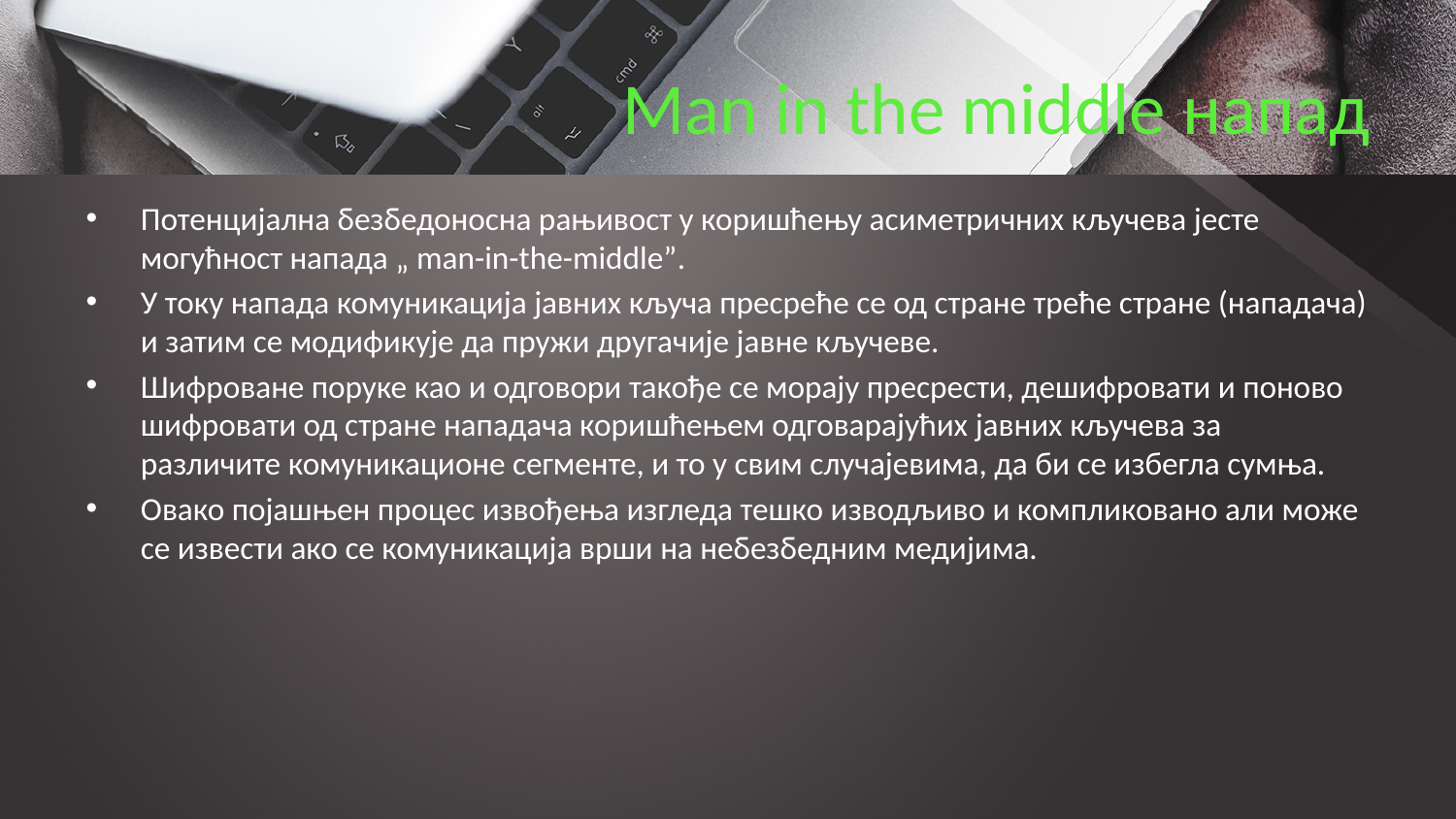

# Маn in the middle напад
Потенцијална безбедоносна рањивост у коришћењу асиметричних кључева јесте могућност напада „ man-in-the-middle”.
У току напада комуникација јавних кључа пресреће се од стране треће стране (нападача) и затим се модификује да пружи другачије јавне кључеве.
Шифроване поруке као и одговори такође се морају пресрести, дешифровати и поново шифровати од стране нападача коришћењем одговарајућих јавних кључева за различите комуникационе сегменте, и то у свим случајевима, да би се избегла сумња.
Овако појашњен процес извођења изгледа тешко изводљиво и компликовано али може се извести ако се комуникација врши на небезбедним медијима.